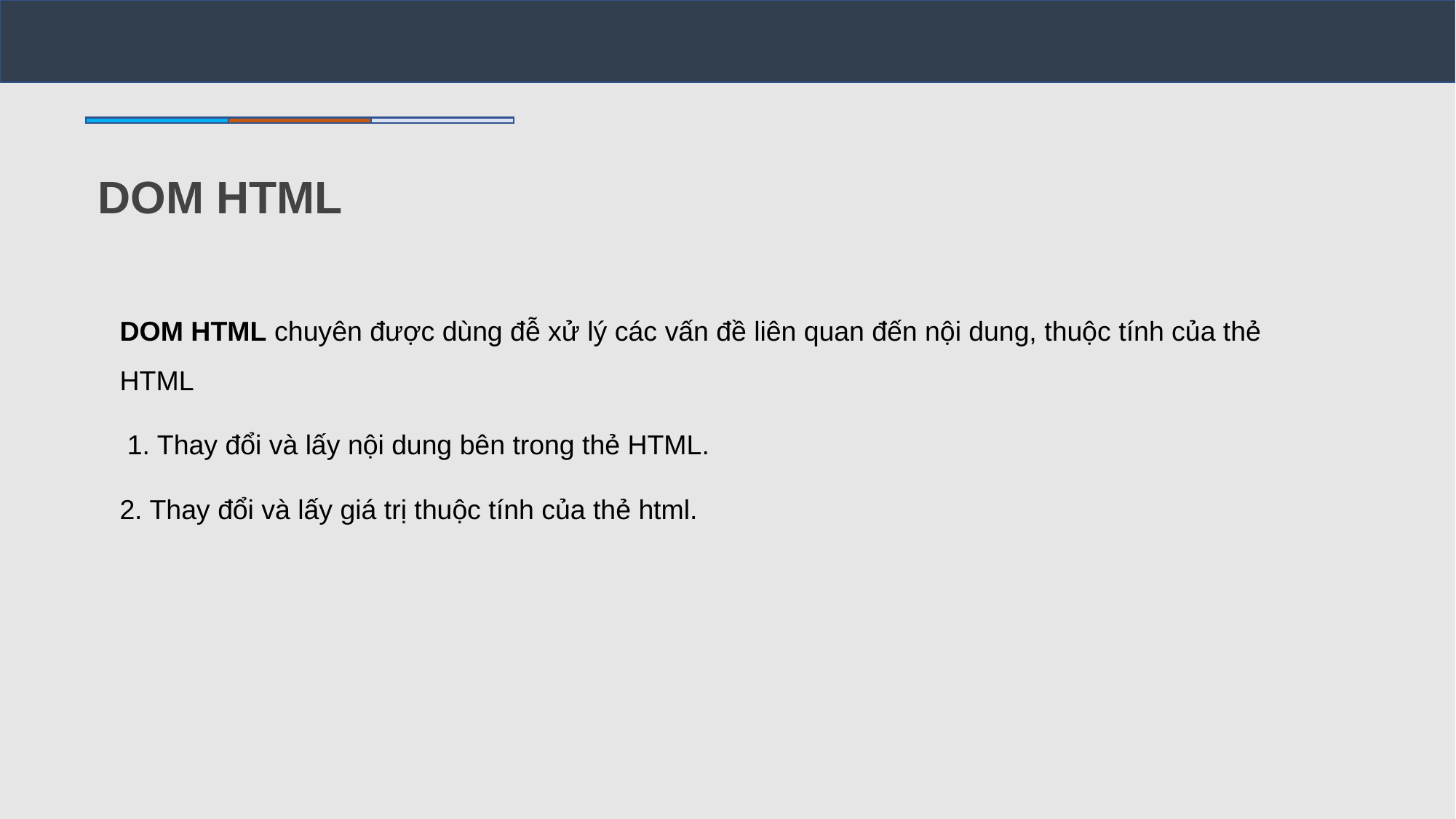

DOM HTML
DOM HTML chuyên được dùng đễ xử lý các vấn đề liên quan đến nội dung, thuộc tính của thẻ HTML
 1. Thay đổi và lấy nội dung bên trong thẻ HTML.
2. Thay đổi và lấy giá trị thuộc tính của thẻ html.